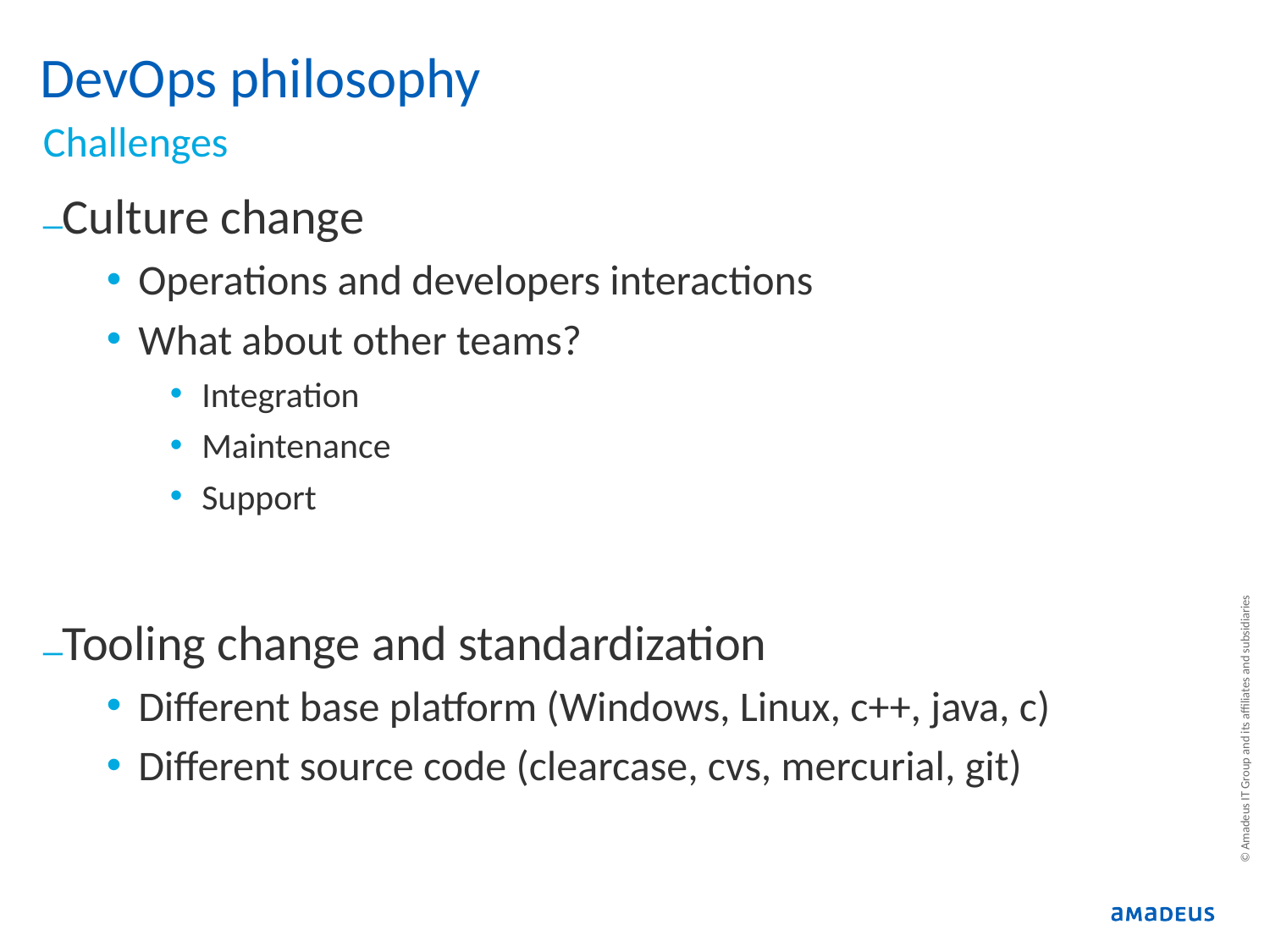

# DevOps philosophy
Challenges
Culture change
Operations and developers interactions
What about other teams?
Integration
Maintenance
Support

Tooling change and standardization
Different base platform (Windows, Linux, c++, java, c)
Different source code (clearcase, cvs, mercurial, git)

© Amadeus IT Group and its affiliates and subsidiaries